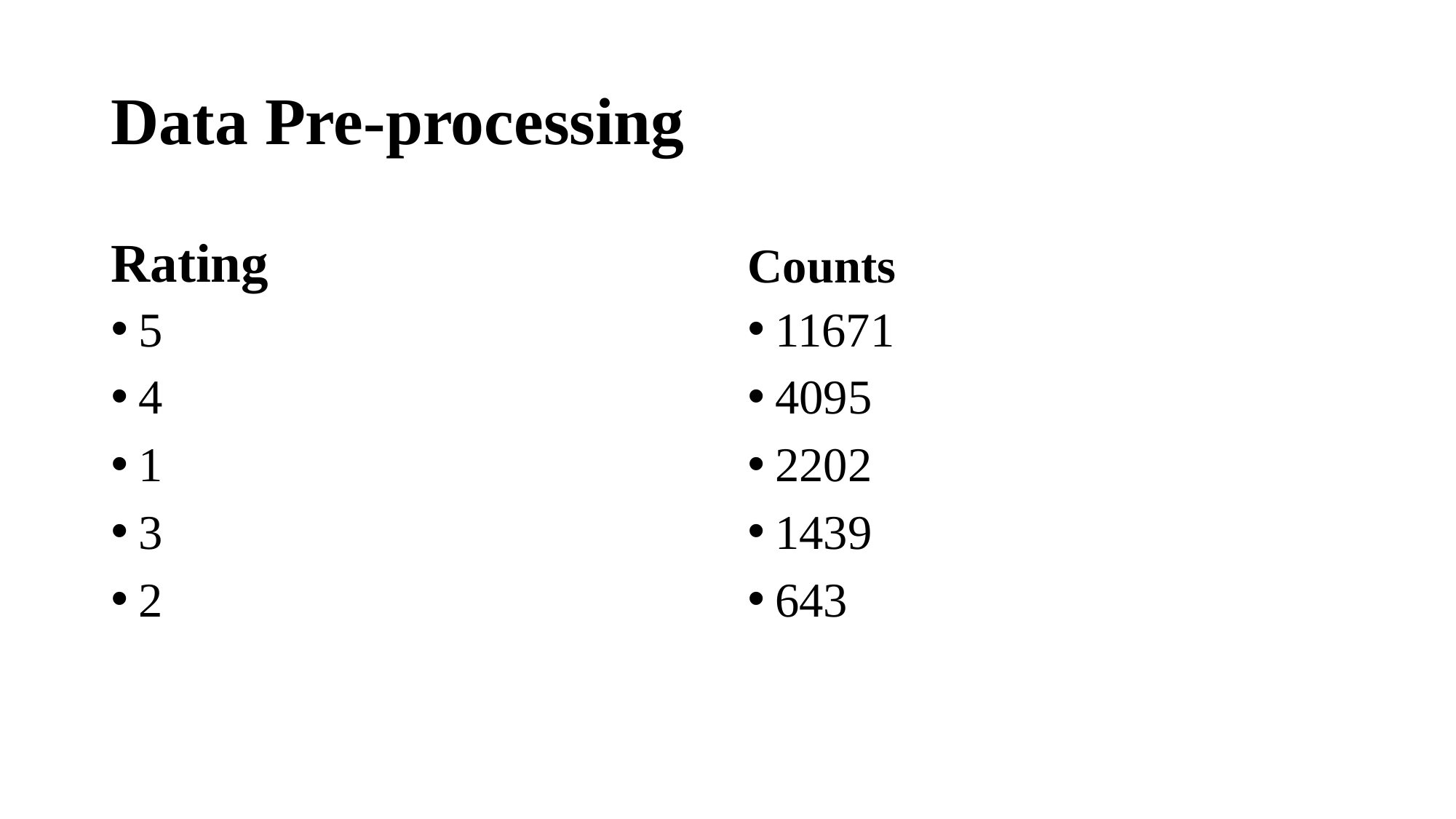

# Data Pre-processing
Rating
Counts
5
4
1
3
2

11671
4095
2202
1439
643